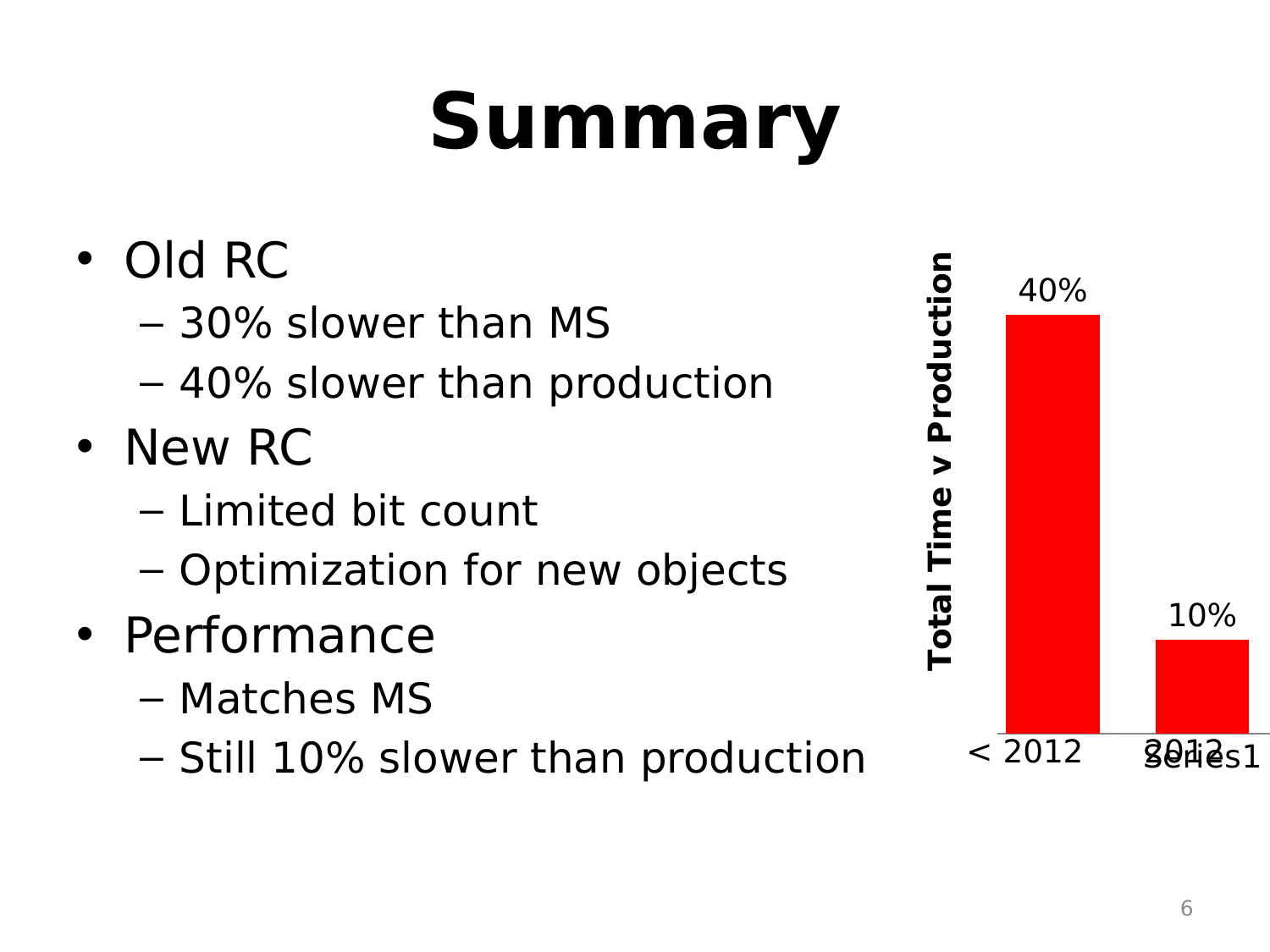

# Summary

### Chart

| Category | 2011 | 2012 | RC? |
|---|---|---|---|
|  | 0.4 | 0.09 | -0.03 |
Old RC
30% slower than MS
40% slower than production
New RC
Limited bit count
Optimization for new objects
Performance
Matches MS
Still 10% slower than production

< 2012
2012
6
6